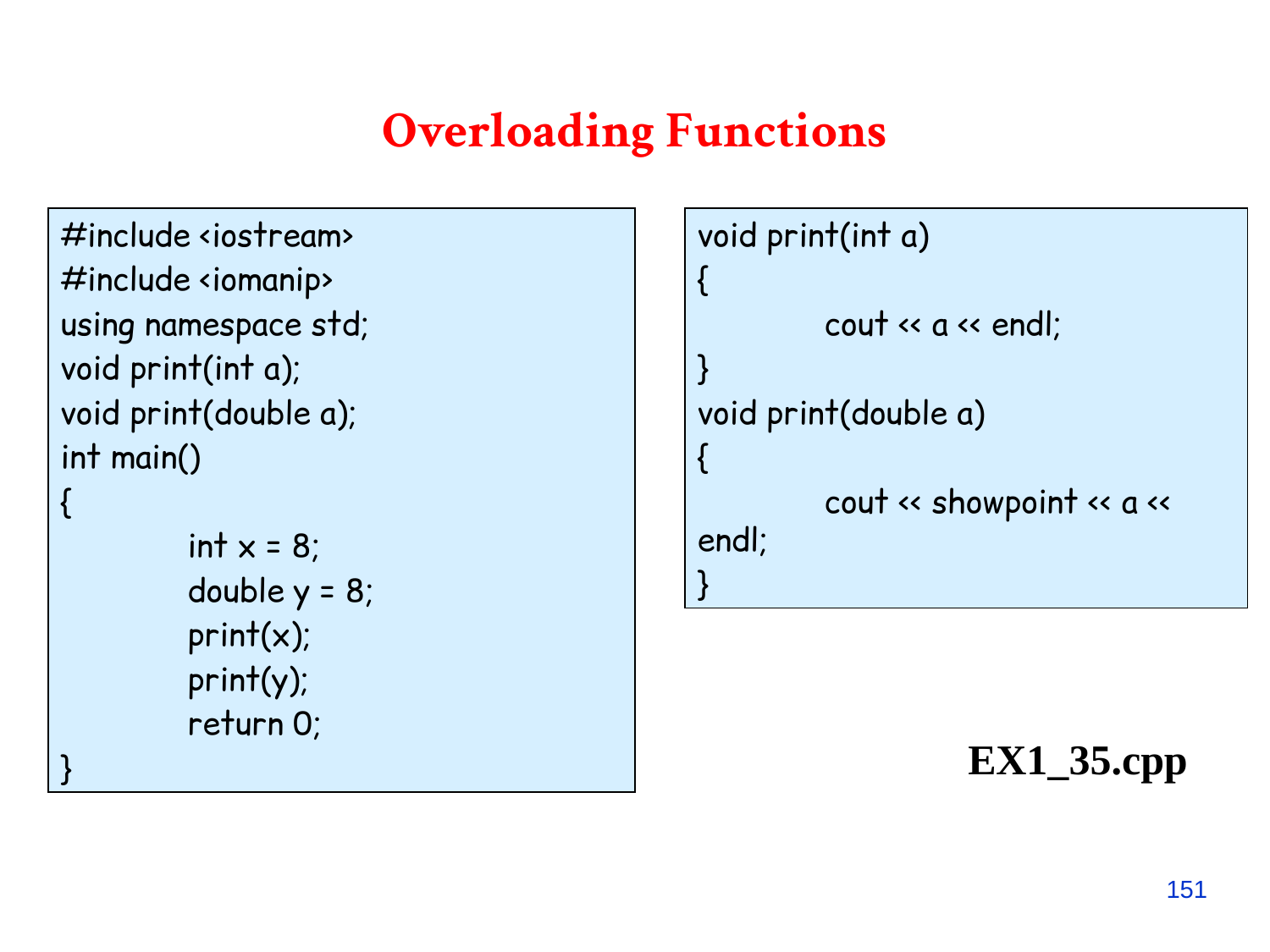

Overloading Functions
void print(int a)
{
	cout << a << endl;
}
void print(double a)
{
	cout << showpoint << a << endl;
}
#include <iostream>
#include <iomanip>
using namespace std;
void print(int a);
void print(double a);
int main()
{
	int x = 8;
	double y = 8;
	print(x);
	print(y);
	return 0;
}
EX1_35.cpp
151